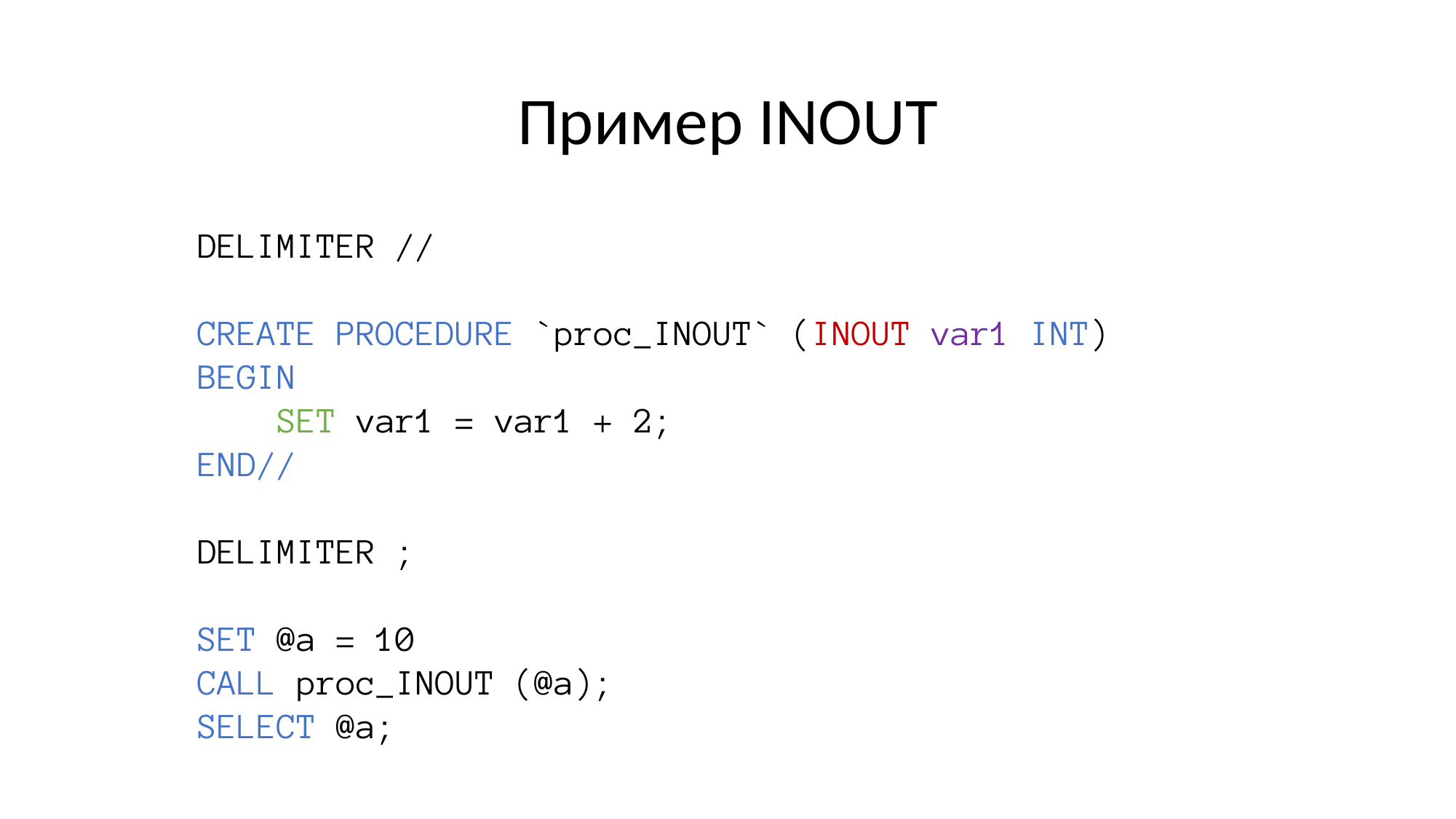

# Пример INOUT
DELIMITER //

CREATE PROCEDURE `proc_INOUT` (INOUT var1 INT)
BEGIN
    SET var1 = var1 + 2;
END//

DELIMITER ;

SET @a = 10
CALL proc_INOUT (@a);
SELECT @a;